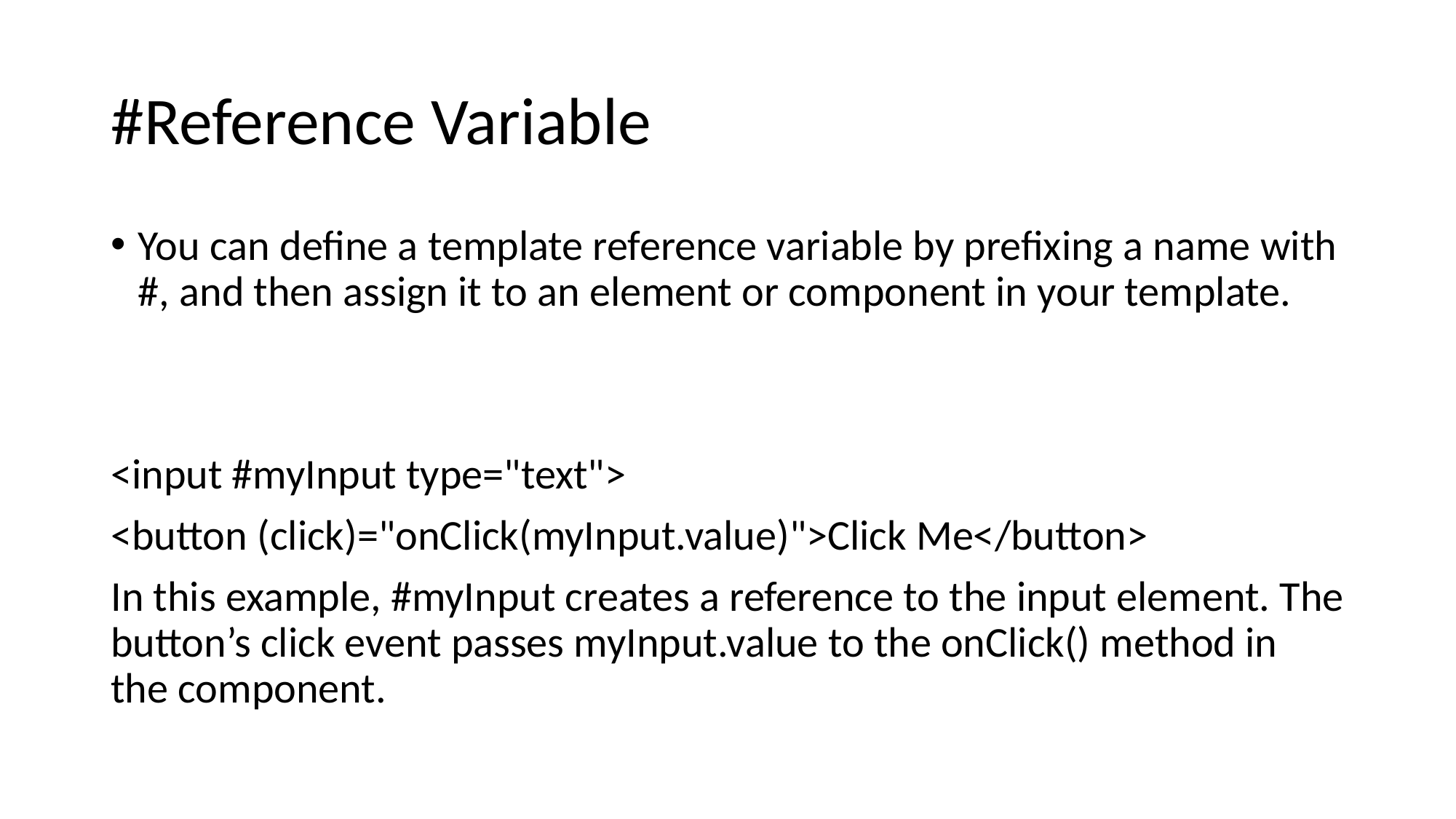

# #Reference Variable
You can define a template reference variable by prefixing a name with #, and then assign it to an element or component in your template.

<input #myInput type="text">
<button (click)="onClick(myInput.value)">Click Me</button>
In this example, #myInput creates a reference to the input element. The button’s click event passes myInput.value to the onClick() method in the component.